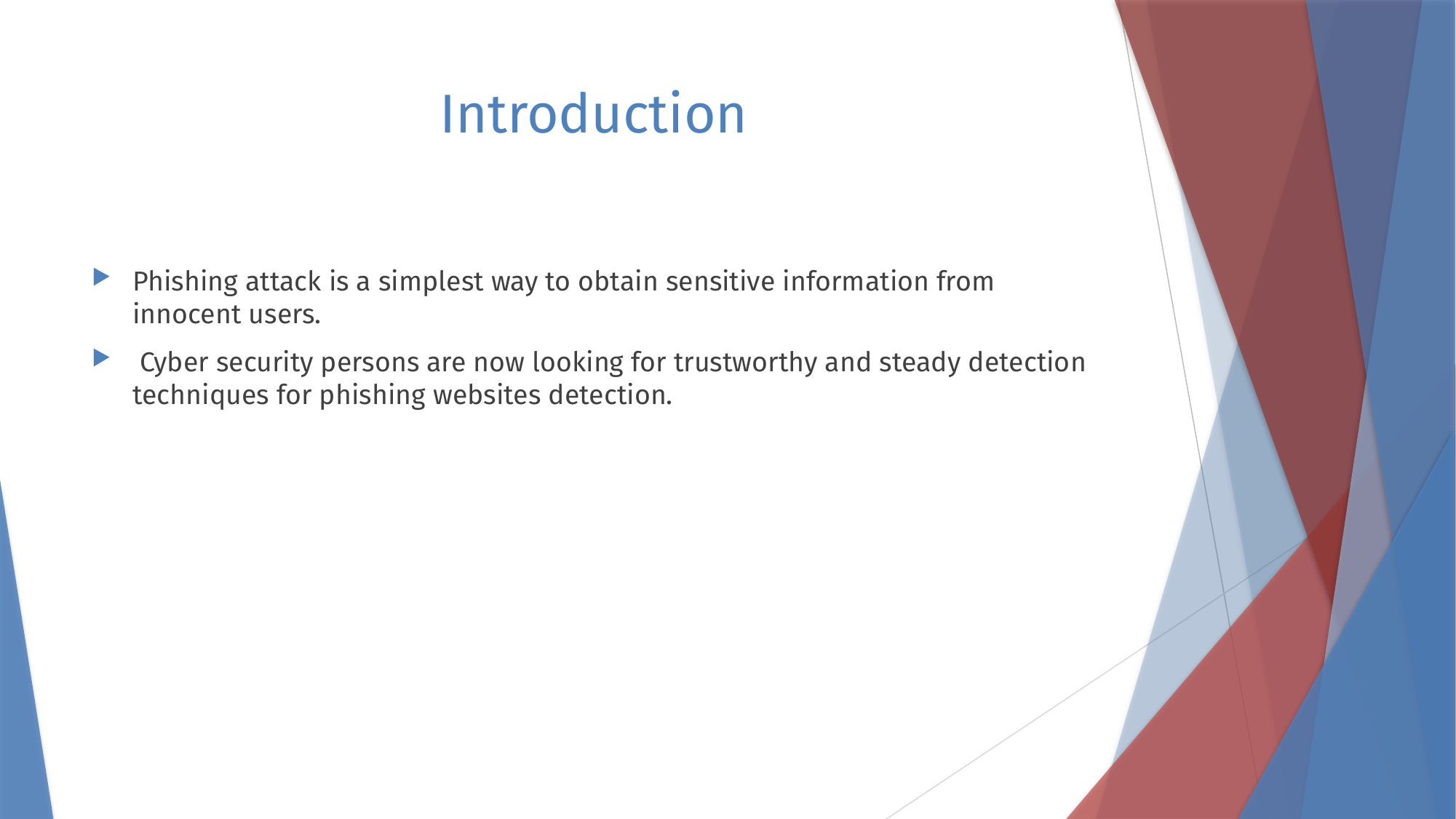

# Introduction
Phishing attack is a simplest way to obtain sensitive information from innocent users.
 Cyber security persons are now looking for trustworthy and steady detection techniques for phishing websites detection.